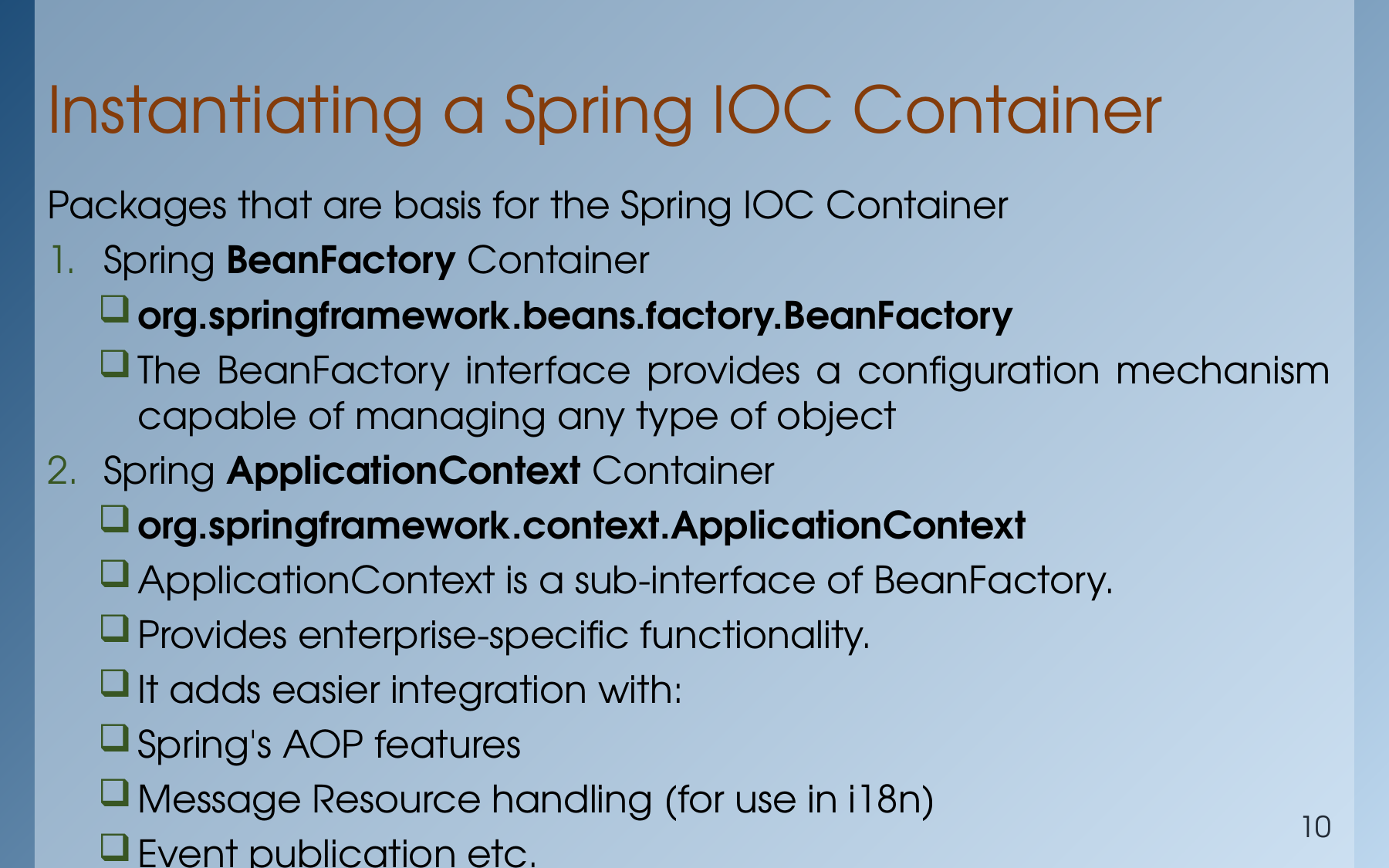

# Instantiating a Spring IOC Container
Packages that are basis for the Spring IOC Container
Spring BeanFactory Container
org.springframework.beans.factory.BeanFactory
The BeanFactory interface provides a configuration mechanism capable of managing any type of object
Spring ApplicationContext Container
org.springframework.context.ApplicationContext
ApplicationContext is a sub-interface of BeanFactory.
Provides enterprise-specific functionality.
It adds easier integration with:
Spring's AOP features
Message Resource handling (for use in i18n)
Event publication etc.

10